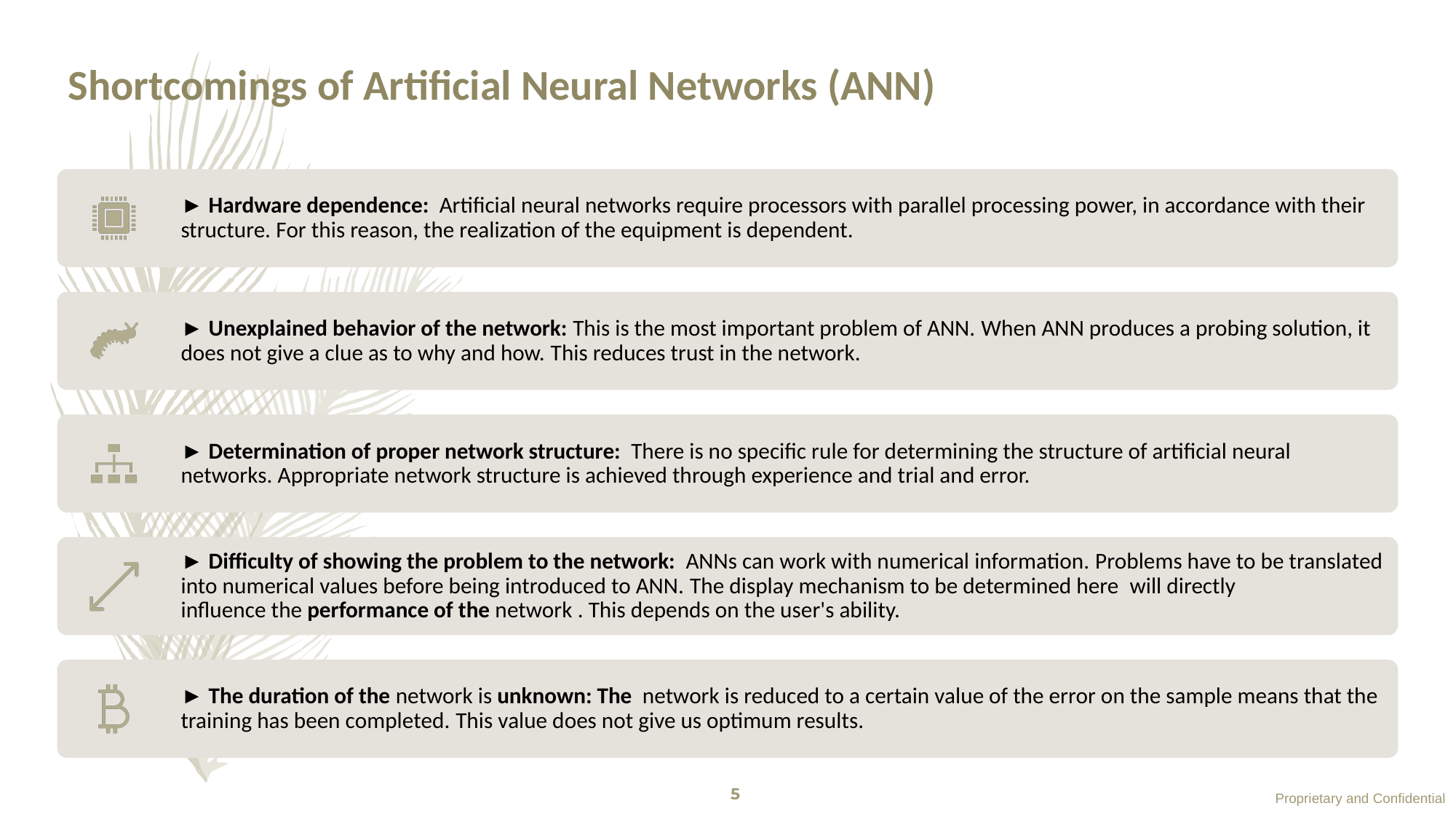

# Shortcomings of Artificial Neural Networks (ANN)
► Hardware dependence:  Artificial neural networks require processors with parallel processing power, in accordance with their structure. For this reason, the realization of the equipment is dependent.
► Unexplained behavior of the network: This is the most important problem of ANN. When ANN produces a probing solution, it does not give a clue as to why and how. This reduces trust in the network.
► Determination of proper network structure:  There is no specific rule for determining the structure of artificial neural networks. Appropriate network structure is achieved through experience and trial and error.
► Difficulty of showing the problem to the network:  ANNs can work with numerical information. Problems have to be translated into numerical values before being introduced to ANN. The display mechanism to be determined here  will directly influence the performance of the network . This depends on the user's ability.
► The duration of the network is unknown: The  network is reduced to a certain value of the error on the sample means that the training has been completed. This value does not give us optimum results.
5
Proprietary and Confidential